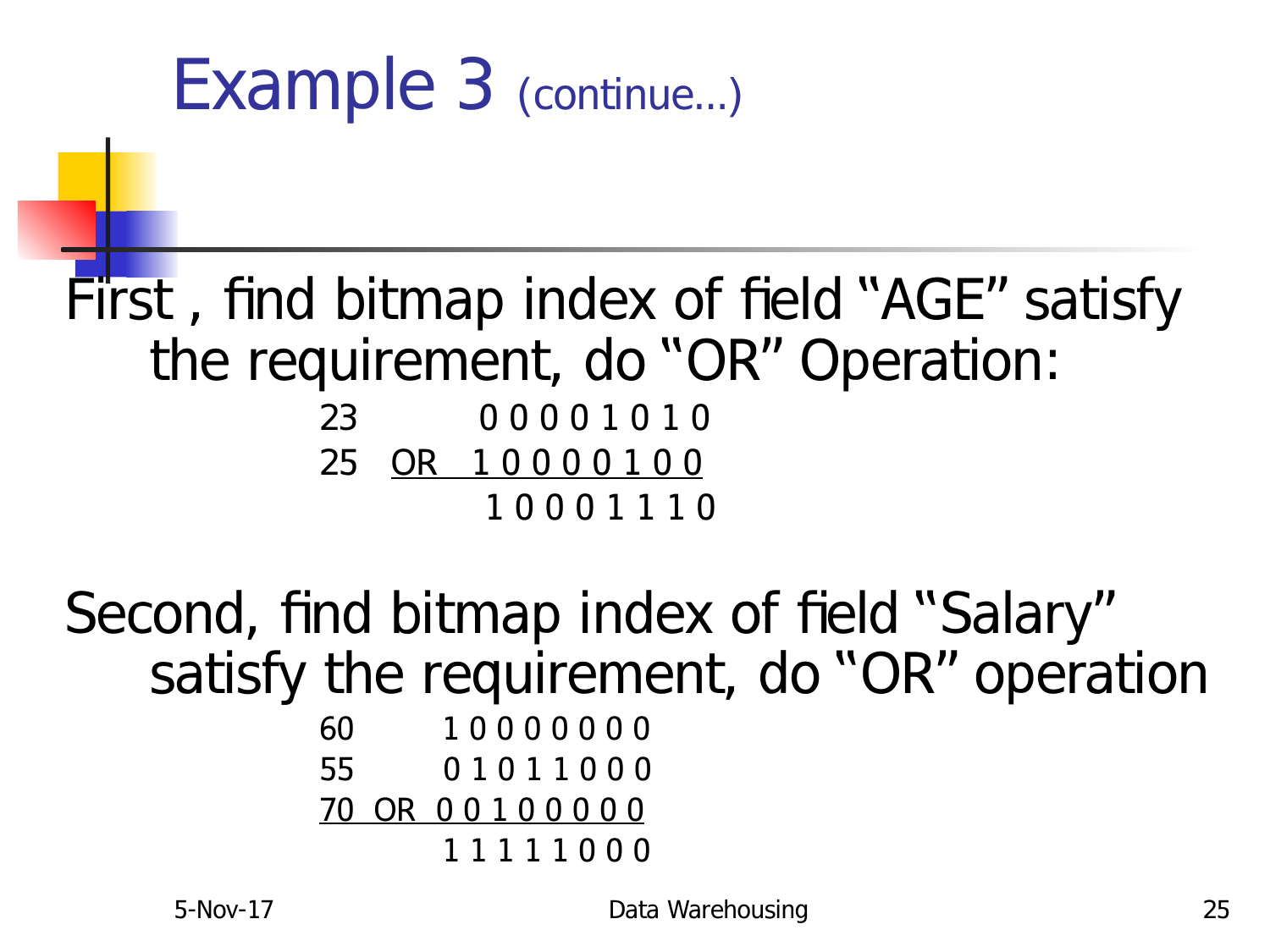

# Example 3 (continue…)
First , find bitmap index of field “AGE” satisfy the requirement, do “OR” Operation:
23           0 0 0 0 1 0 1 0
25   OR   1 0 0 0 0 1 0 0
               1 0 0 0 1 1 1 0

Second, find bitmap index of field “Salary” satisfy the requirement, do “OR” operation
60	       1 0 0 0 0 0 0 0
55	        0 1 0 1 1 0 0 0
70  OR  0 0 1 0 0 0 0 0
	       1 1 1 1 1 0 0 0

5-Nov-17
Data Warehousing
25